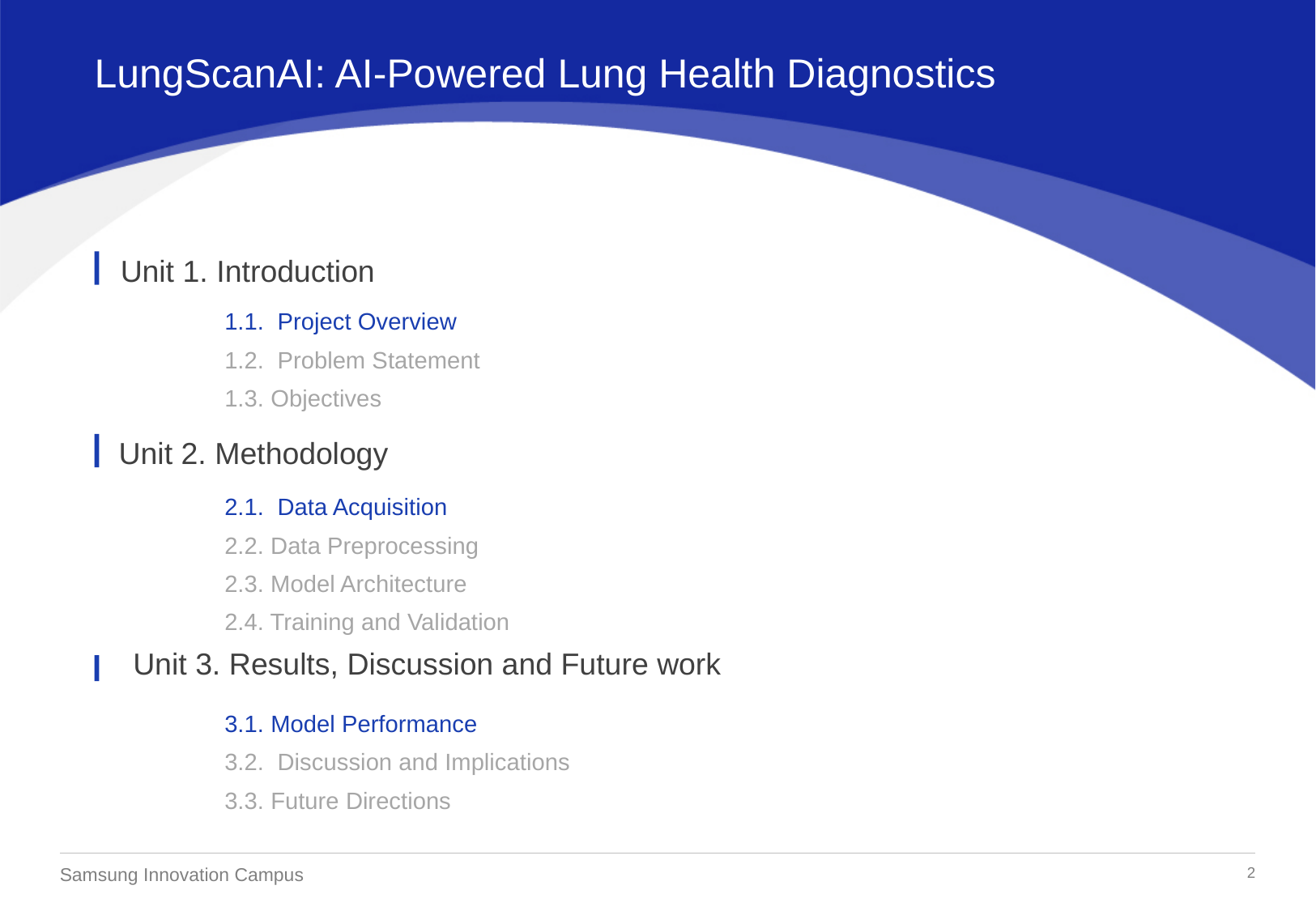

LungScanAI: AI-Powered Lung Health Diagnostics

Unit 1. Introduction
1.1.  Project Overview
1.2.  Problem Statement
1.3. Objectives

Unit 2. Methodology
2.1.  Data Acquisition
2.2. Data Preprocessing
2.3. Model Architecture
2.4. Training and Validation

    Unit 3. Results, Discussion and Future work

3.1. Model Performance
3.2.  Discussion and Implications
3.3. Future Directions